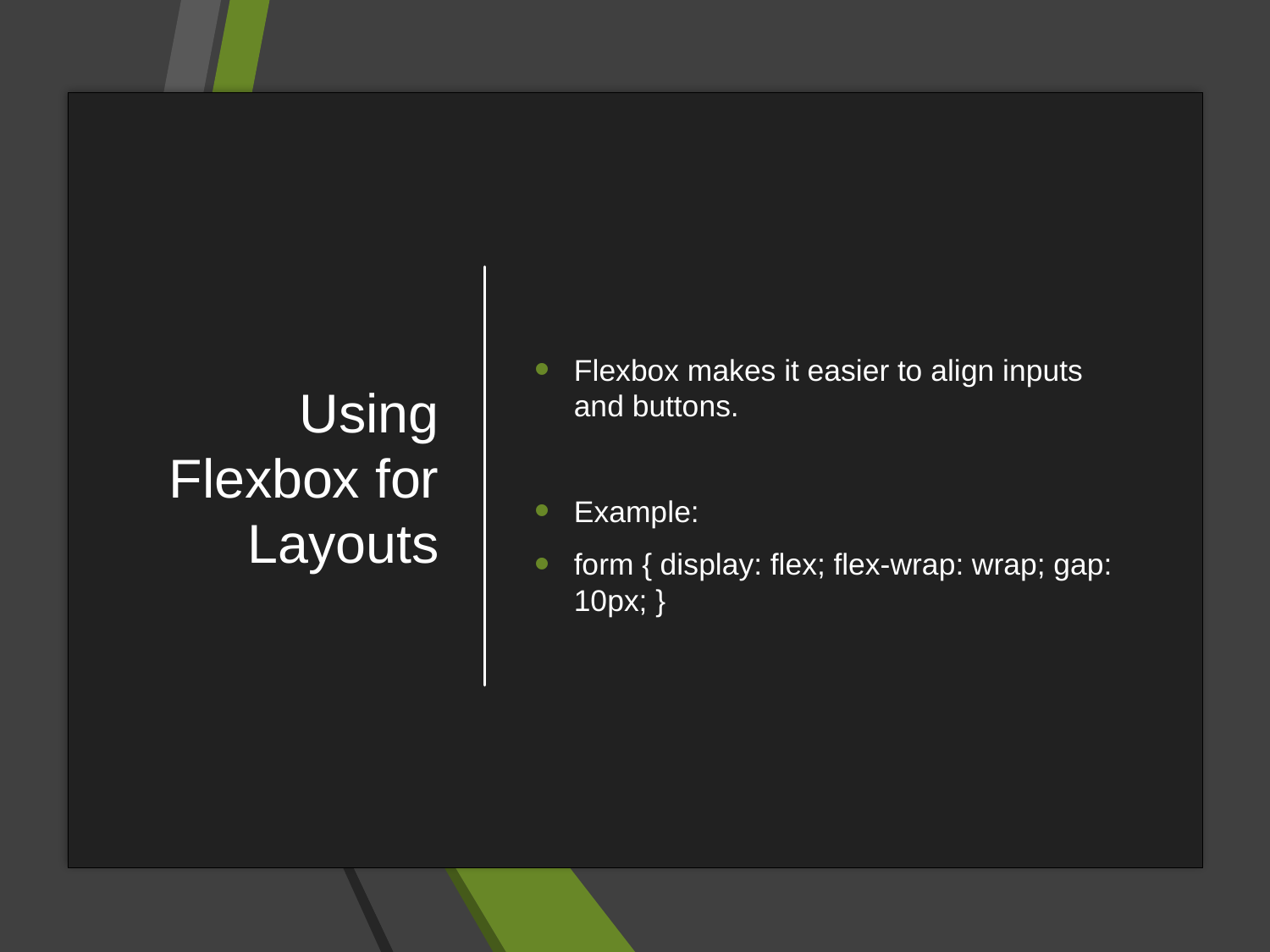

# Using Flexbox for Layouts
Flexbox makes it easier to align inputs and buttons.

Example:
form { display: flex; flex-wrap: wrap; gap: 10px; }